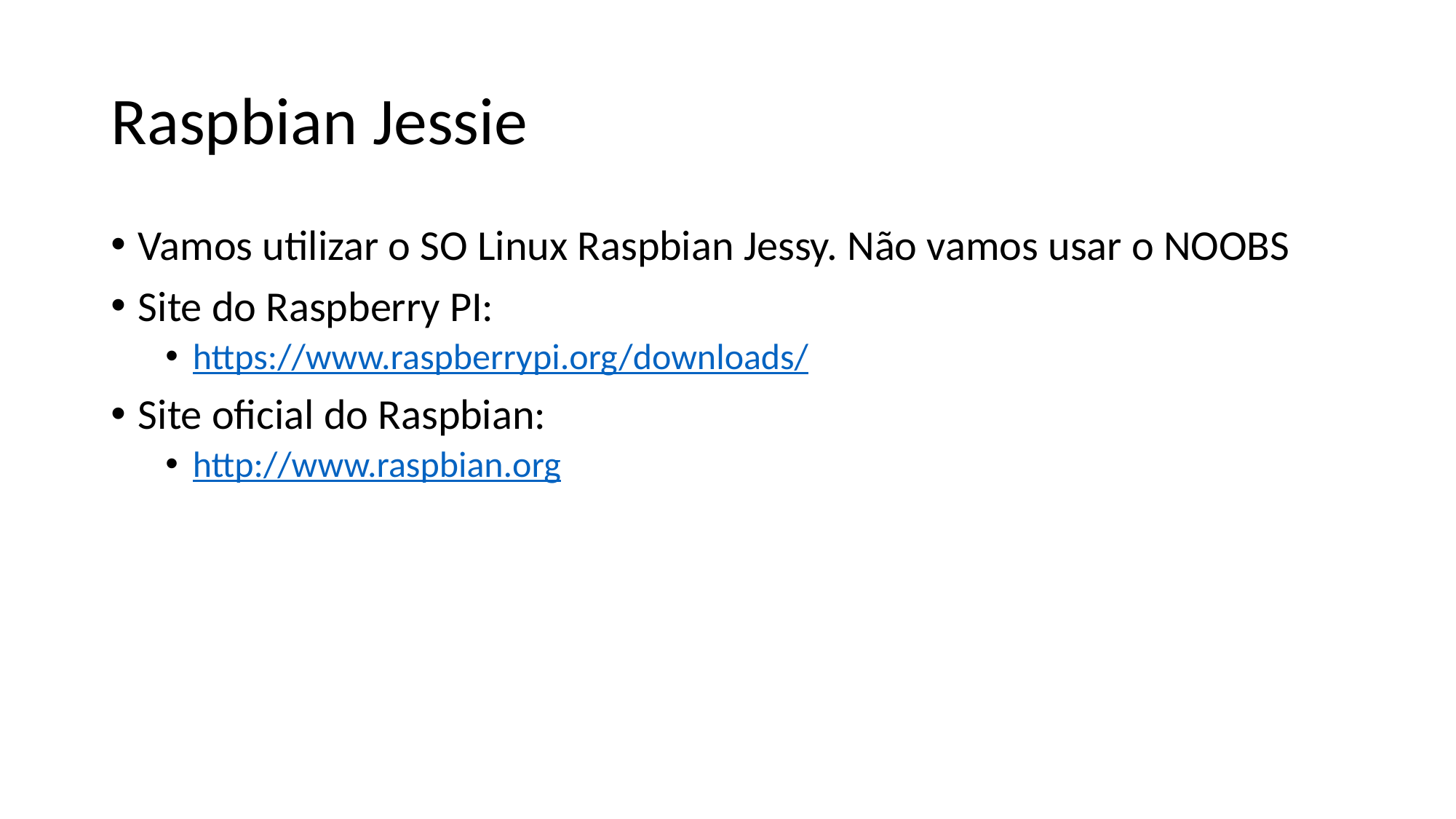

# Raspbian Jessie
Vamos utilizar o SO Linux Raspbian Jessy. Não vamos usar o NOOBS
Site do Raspberry PI:
https://www.raspberrypi.org/downloads/
Site oficial do Raspbian:
http://www.raspbian.org